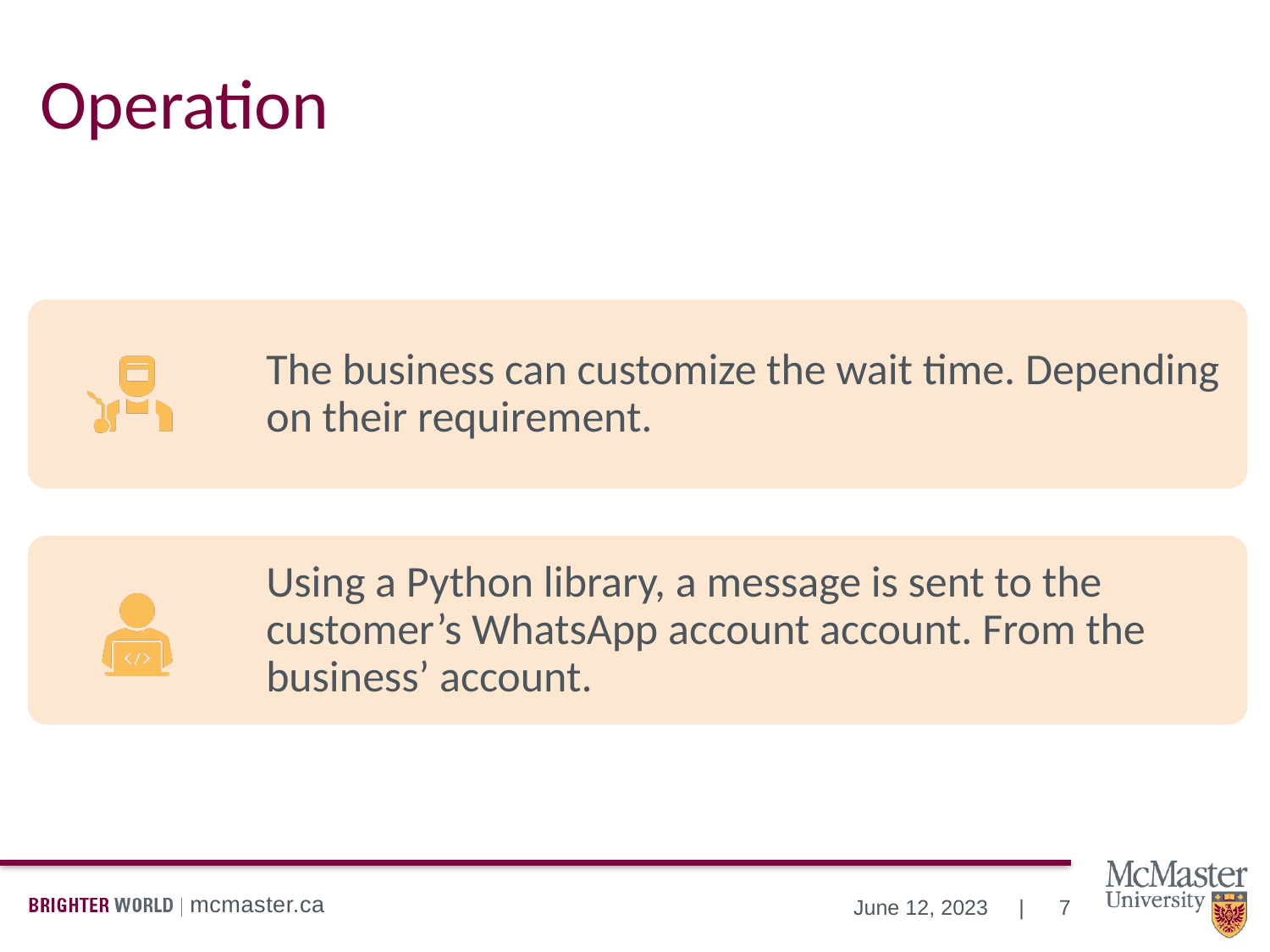

# Operation
The business can customize the wait time. Depending on their requirement.
Using a Python library, a message is sent to the customer’s WhatsApp account account. From the business’ account.
7
June 12, 2023